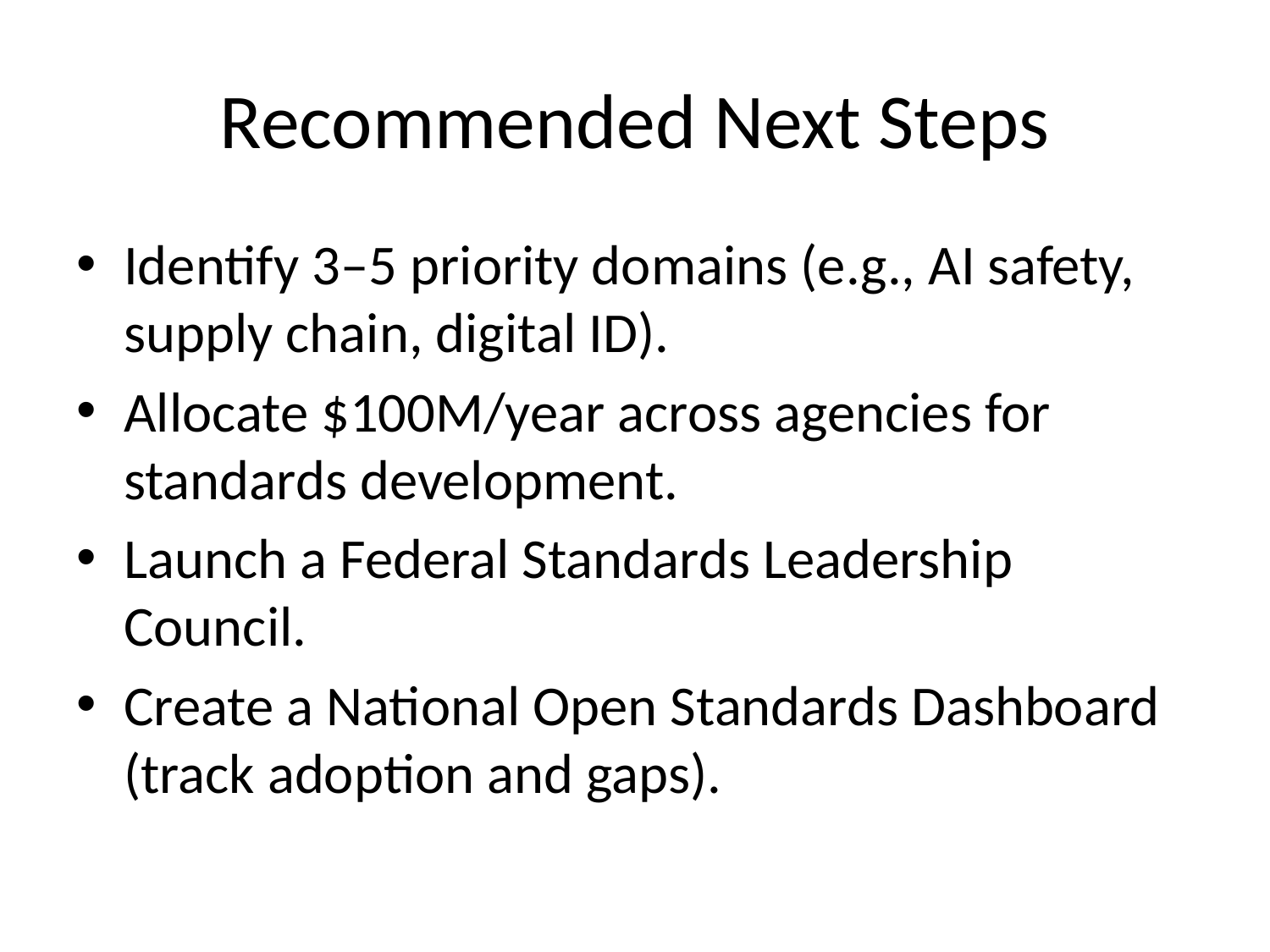

# Recommended Next Steps
Identify 3–5 priority domains (e.g., AI safety, supply chain, digital ID).
Allocate $100M/year across agencies for standards development.
Launch a Federal Standards Leadership Council.
Create a National Open Standards Dashboard (track adoption and gaps).